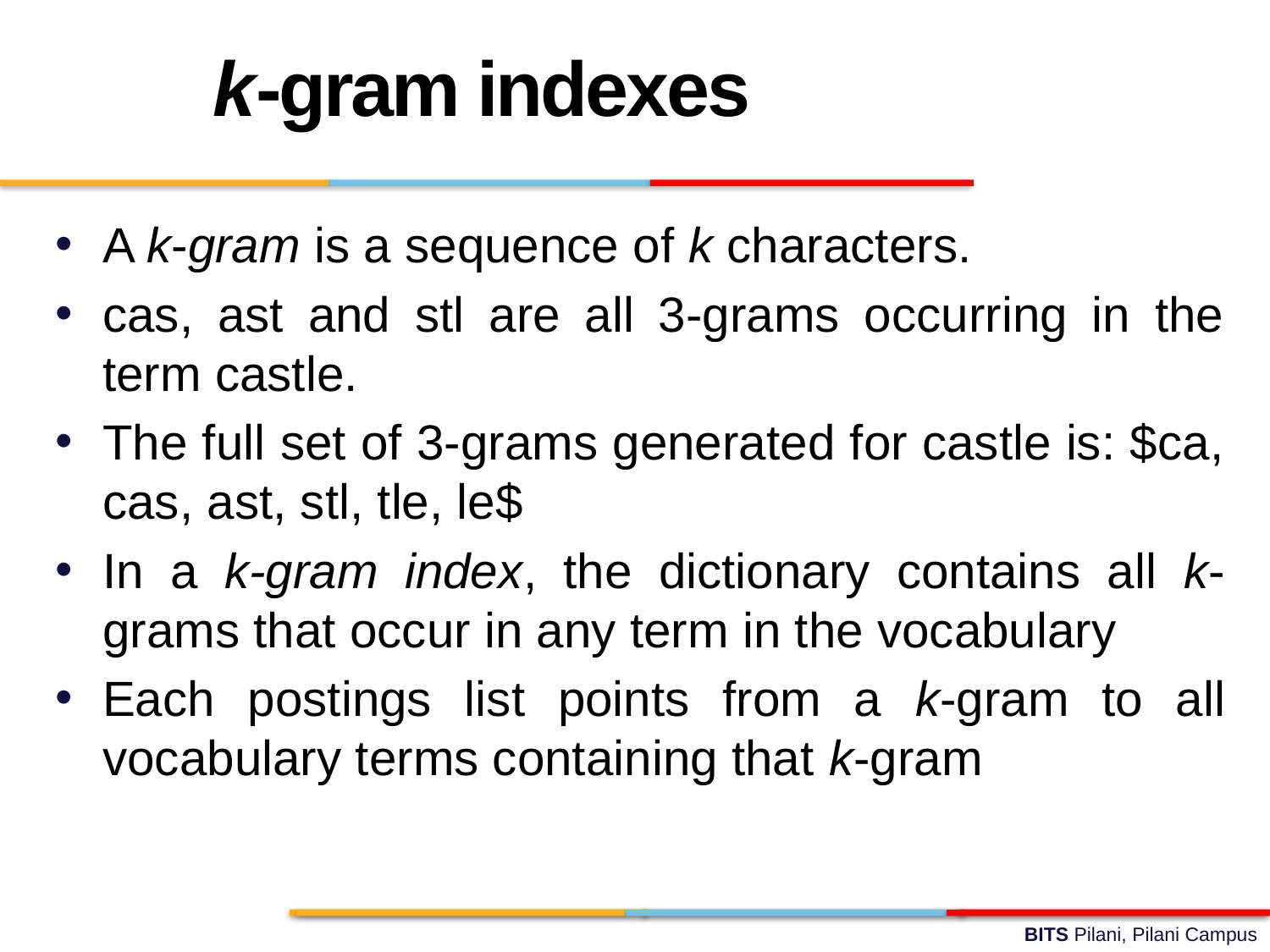

k-gram indexes
A k-gram is a sequence of k characters.
cas, ast and stl are all 3-grams occurring in the term castle.
The full set of 3-grams generated for castle is: $ca, cas, ast, stl, tle, le$
In a k-gram index, the dictionary contains all k-grams that occur in any term in the vocabulary
Each postings list points from a k-gram to all vocabulary terms containing that k-gram